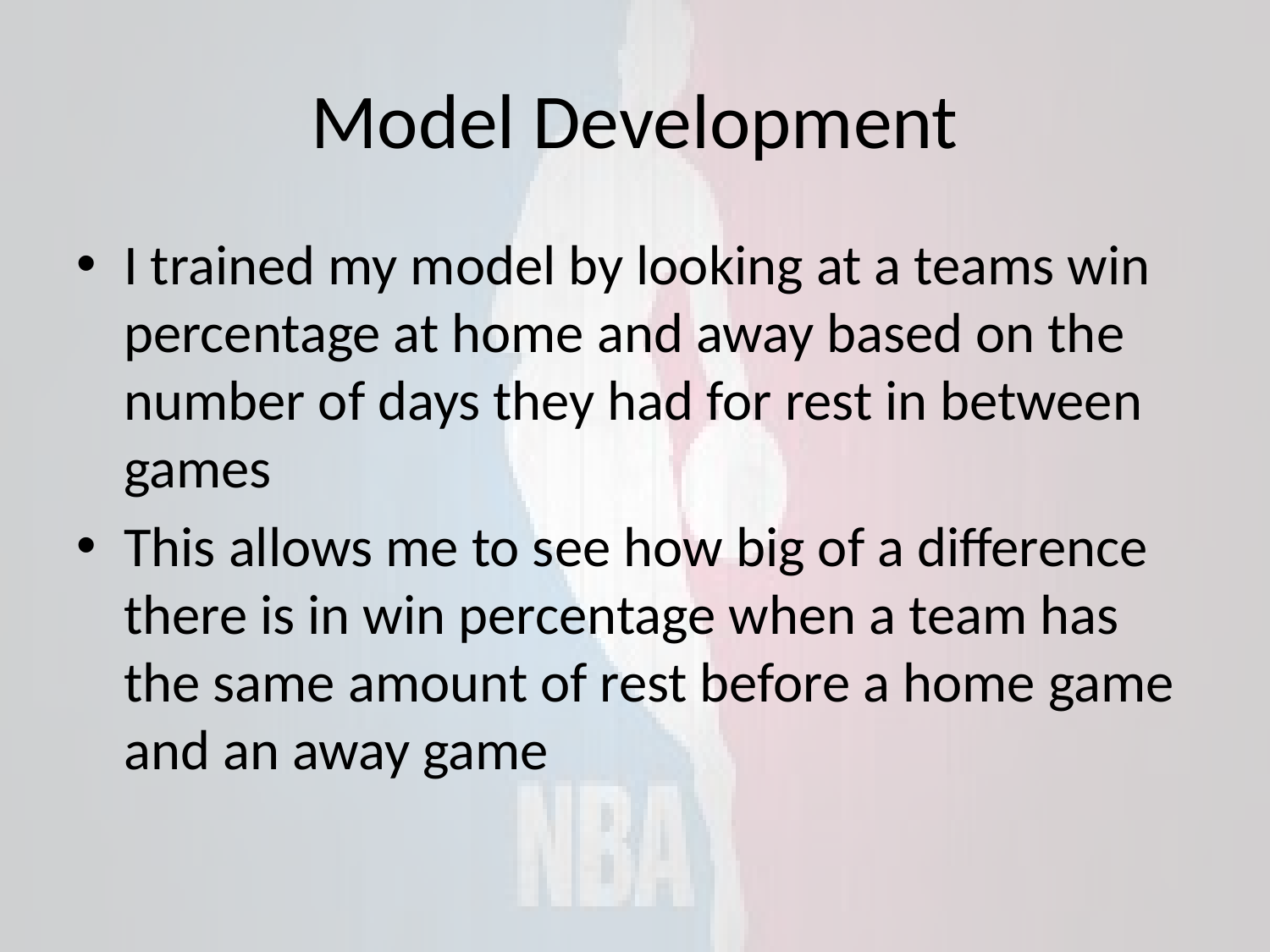

# Model Development
I trained my model by looking at a teams win percentage at home and away based on the number of days they had for rest in between games
This allows me to see how big of a difference there is in win percentage when a team has the same amount of rest before a home game and an away game